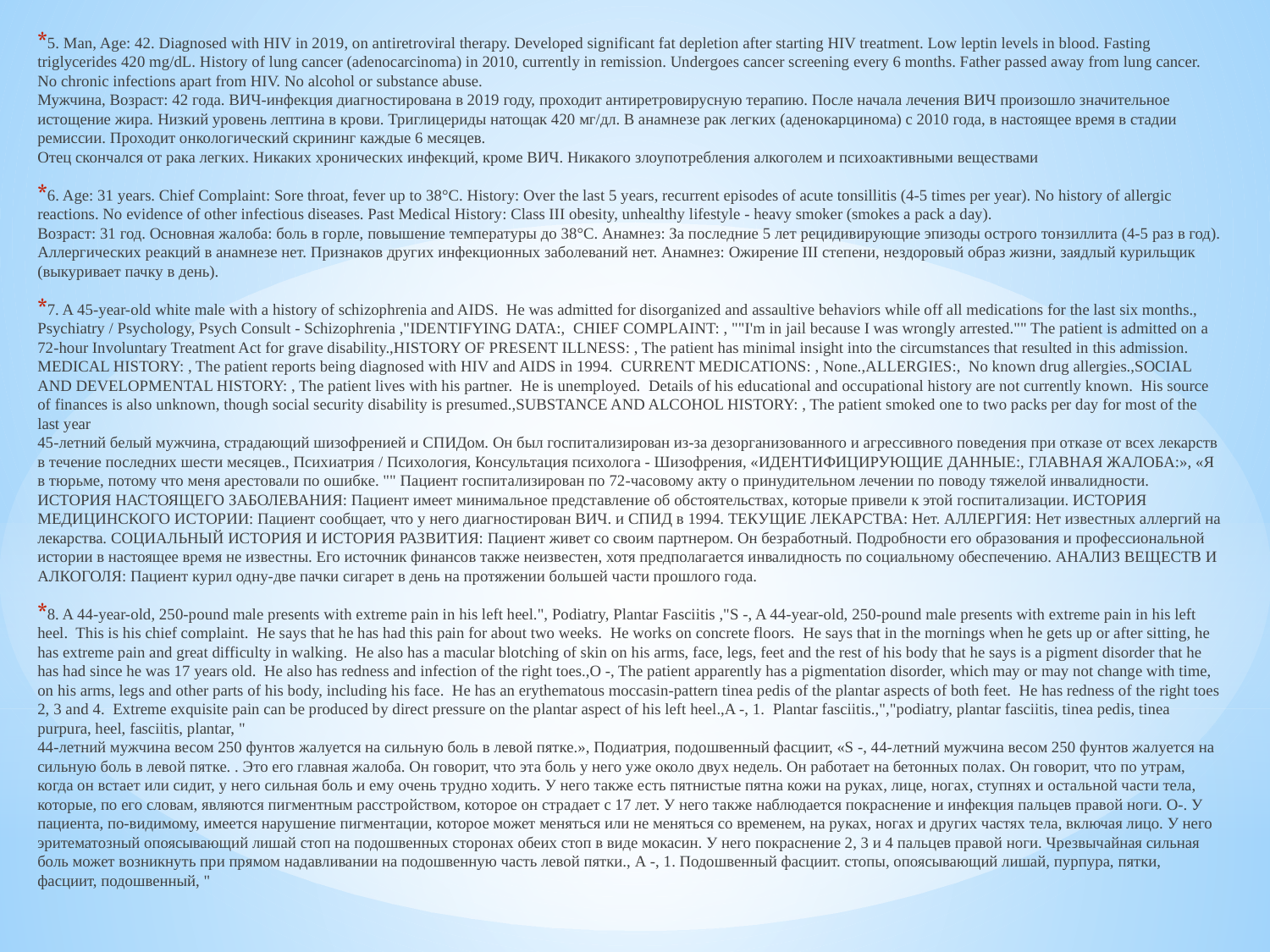

5. Man, Age: 42. Diagnosed with HIV in 2019, on antiretroviral therapy. Developed significant fat depletion after starting HIV treatment. Low leptin levels in blood. Fasting triglycerides 420 mg/dL. History of lung cancer (adenocarcinoma) in 2010, currently in remission. Undergoes cancer screening every 6 months. Father passed away from lung cancer. No chronic infections apart from HIV. No alcohol or substance abuse.
Мужчина, Возраст: 42 года. ВИЧ-инфекция диагностирована в 2019 году, проходит антиретровирусную терапию. После начала лечения ВИЧ произошло значительное истощение жира. Низкий уровень лептина в крови. Триглицериды натощак 420 мг/дл. В анамнезе рак легких (аденокарцинома) с 2010 года, в настоящее время в стадии ремиссии. Проходит онкологический скрининг каждые 6 месяцев.
Отец скончался от рака легких. Никаких хронических инфекций, кроме ВИЧ. Никакого злоупотребления алкоголем и психоактивными веществами

6. Age: 31 years. Chief Complaint: Sore throat, fever up to 38°C. History: Over the last 5 years, recurrent episodes of acute tonsillitis (4-5 times per year). No history of allergic reactions. No evidence of other infectious diseases. Past Medical History: Class III obesity, unhealthy lifestyle - heavy smoker (smokes a pack a day).
Возраст: 31 год. Основная жалоба: боль в горле, повышение температуры до 38°С. Анамнез: За последние 5 лет рецидивирующие эпизоды острого тонзиллита (4-5 раз в год). Аллергических реакций в анамнезе нет. Признаков других инфекционных заболеваний нет. Анамнез: Ожирение III степени, нездоровый образ жизни, заядлый курильщик (выкуривает пачку в день).

7. A 45-year-old white male with a history of schizophrenia and AIDS.  He was admitted for disorganized and assaultive behaviors while off all medications for the last six months., Psychiatry / Psychology, Psych Consult - Schizophrenia ,"IDENTIFYING DATA:,  CHIEF COMPLAINT: , ""I'm in jail because I was wrongly arrested."" The patient is admitted on a 72-hour Involuntary Treatment Act for grave disability.,HISTORY OF PRESENT ILLNESS: , The patient has minimal insight into the circumstances that resulted in this admission. MEDICAL HISTORY: , The patient reports being diagnosed with HIV and AIDS in 1994.  CURRENT MEDICATIONS: , None.,ALLERGIES:,  No known drug allergies.,SOCIAL AND DEVELOPMENTAL HISTORY: , The patient lives with his partner.  He is unemployed.  Details of his educational and occupational history are not currently known.  His source of finances is also unknown, though social security disability is presumed.,SUBSTANCE AND ALCOHOL HISTORY: , The patient smoked one to two packs per day for most of the last year
45-летний белый мужчина, страдающий шизофренией и СПИДом. Он был госпитализирован из-за дезорганизованного и агрессивного поведения при отказе от всех лекарств в течение последних шести месяцев., Психиатрия / Психология, Консультация психолога - Шизофрения, «ИДЕНТИФИЦИРУЮЩИЕ ДАННЫЕ:, ГЛАВНАЯ ЖАЛОБА:», «Я в тюрьме, потому что меня арестовали по ошибке. "" Пациент госпитализирован по 72-часовому акту о принудительном лечении по поводу тяжелой инвалидности. ИСТОРИЯ НАСТОЯЩЕГО ЗАБОЛЕВАНИЯ: Пациент имеет минимальное представление об обстоятельствах, которые привели к этой госпитализации. ИСТОРИЯ МЕДИЦИНСКОГО ИСТОРИИ: Пациент сообщает, что у него диагностирован ВИЧ. и СПИД в 1994. ТЕКУЩИЕ ЛЕКАРСТВА: Нет. АЛЛЕРГИЯ: Нет известных аллергий на лекарства. СОЦИАЛЬНЫЙ ИСТОРИЯ И ИСТОРИЯ РАЗВИТИЯ: Пациент живет со своим партнером. Он безработный. Подробности его образования и профессиональной истории в настоящее время не известны. Его источник финансов также неизвестен, хотя предполагается инвалидность по социальному обеспечению. АНАЛИЗ ВЕЩЕСТВ И АЛКОГОЛЯ: Пациент курил одну-две пачки сигарет в день на протяжении большей части прошлого года.

8. A 44-year-old, 250-pound male presents with extreme pain in his left heel.", Podiatry, Plantar Fasciitis ,"S -, A 44-year-old, 250-pound male presents with extreme pain in his left heel.  This is his chief complaint.  He says that he has had this pain for about two weeks.  He works on concrete floors.  He says that in the mornings when he gets up or after sitting, he has extreme pain and great difficulty in walking.  He also has a macular blotching of skin on his arms, face, legs, feet and the rest of his body that he says is a pigment disorder that he has had since he was 17 years old.  He also has redness and infection of the right toes.,O -, The patient apparently has a pigmentation disorder, which may or may not change with time, on his arms, legs and other parts of his body, including his face.  He has an erythematous moccasin-pattern tinea pedis of the plantar aspects of both feet.  He has redness of the right toes 2, 3 and 4.  Extreme exquisite pain can be produced by direct pressure on the plantar aspect of his left heel.,A -, 1.  Plantar fasciitis.,","podiatry, plantar fasciitis, tinea pedis, tinea purpura, heel, fasciitis, plantar, "
44-летний мужчина весом 250 фунтов жалуется на сильную боль в левой пятке.», Подиатрия, подошвенный фасциит, «S -, 44-летний мужчина весом 250 фунтов жалуется на сильную боль в левой пятке. . Это его главная жалоба. Он говорит, что эта боль у него уже около двух недель. Он работает на бетонных полах. Он говорит, что по утрам, когда он встает или сидит, у него сильная боль и ему очень трудно ходить. У него также есть пятнистые пятна кожи на руках, лице, ногах, ступнях и остальной части тела, которые, по его словам, являются пигментным расстройством, которое он страдает с 17 лет. У него также наблюдается покраснение и инфекция пальцев правой ноги. О-. У пациента, по-видимому, имеется нарушение пигментации, которое может меняться или не меняться со временем, на руках, ногах и других частях тела, включая лицо. У него эритематозный опоясывающий лишай стоп на подошвенных сторонах обеих стоп в виде мокасин. У него покраснение 2, 3 и 4 пальцев правой ноги. Чрезвычайная сильная боль может возникнуть при прямом надавливании на подошвенную часть левой пятки., А -, 1. Подошвенный фасциит. стопы, опоясывающий лишай, пурпура, пятки, фасциит, подошвенный, "